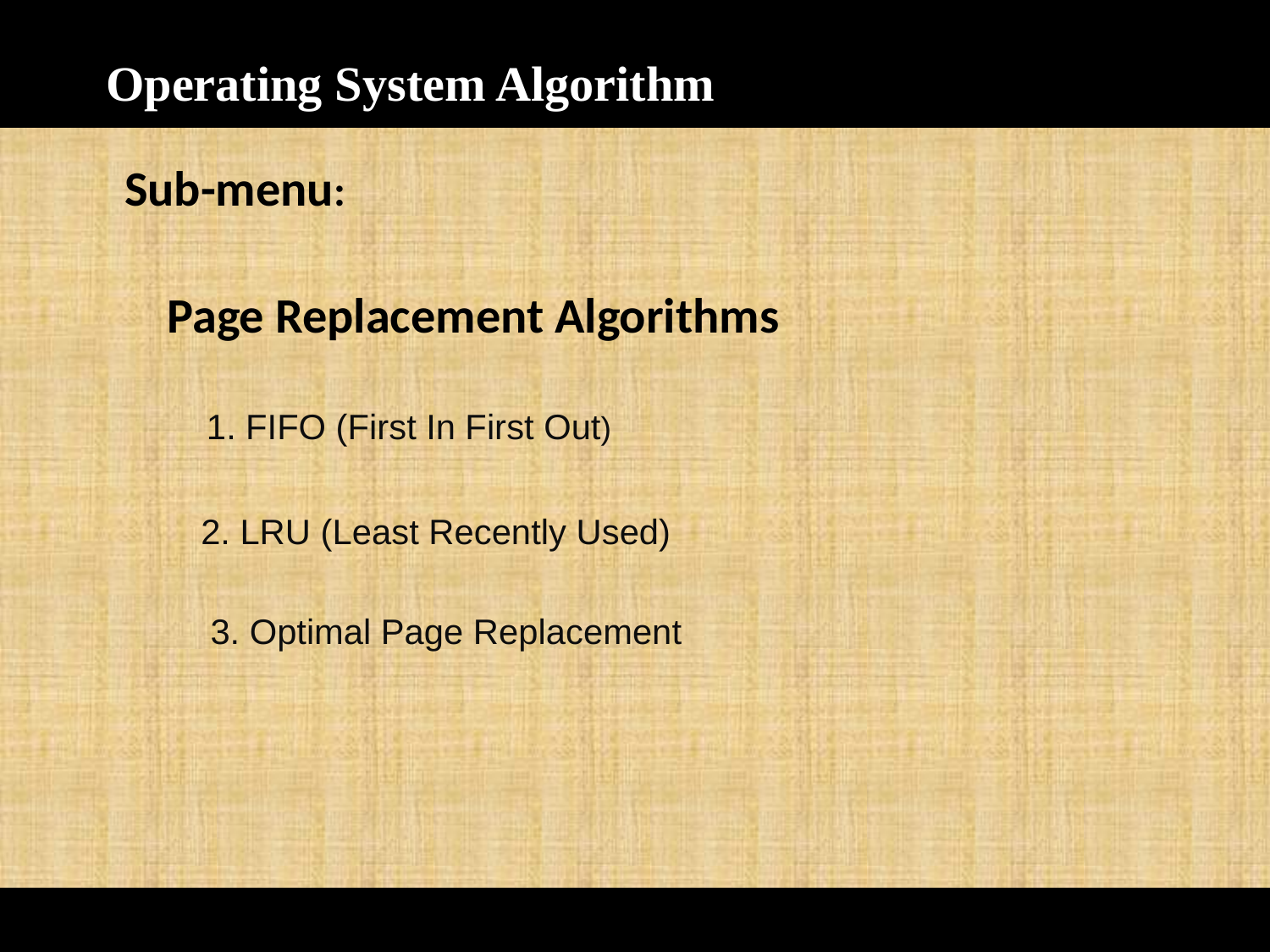

# Operating System Algorithm
Sub-menu:
Page Replacement Algorithms
1. FIFO (First In First Out)
2. LRU (Least Recently Used)
3. Optimal Page Replacement